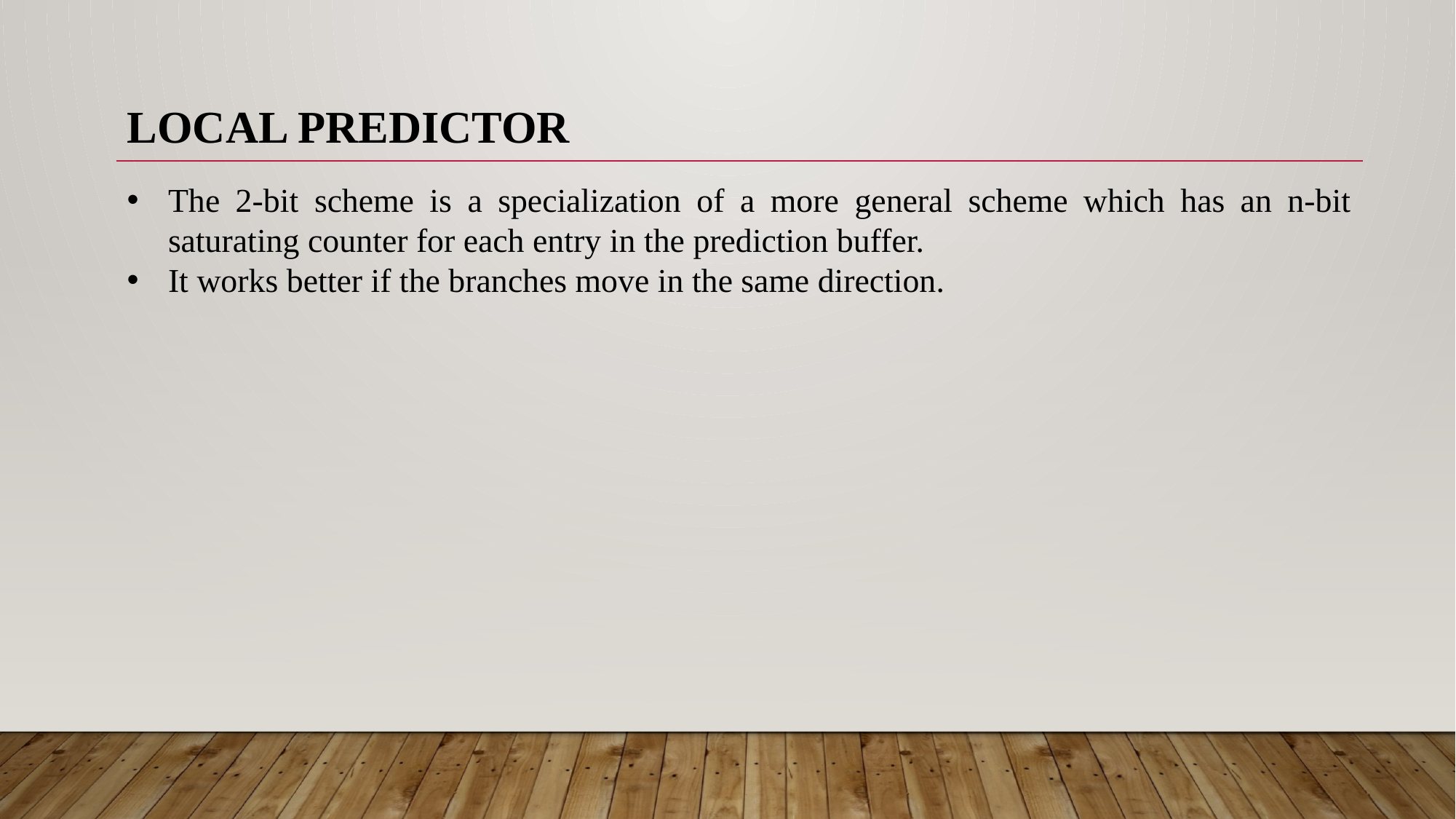

LOCAL PREDICTOR
The 2-bit scheme is a specialization of a more general scheme which has an n-bit saturating counter for each entry in the prediction buffer.
It works better if the branches move in the same direction.